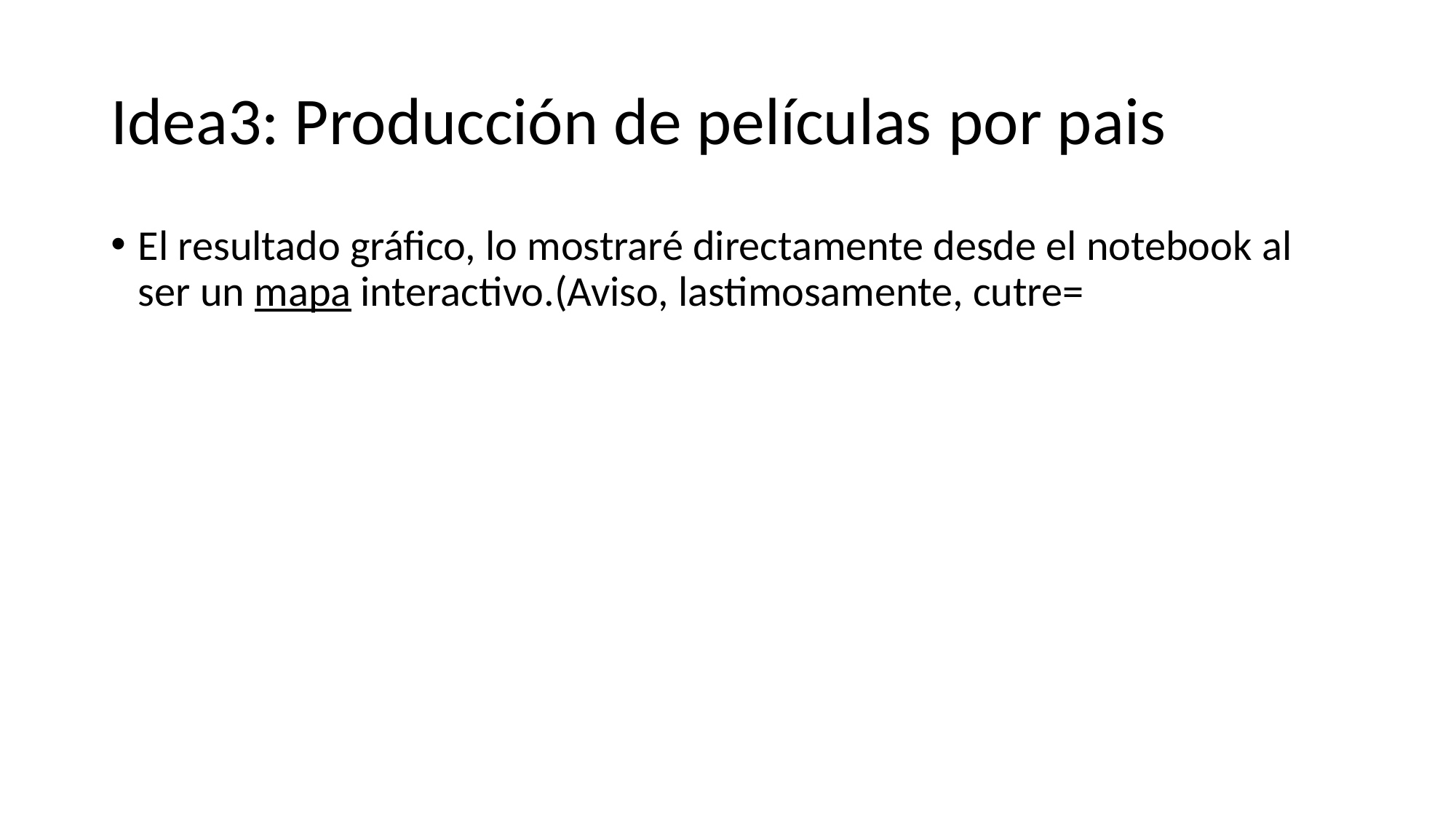

# Idea3: Producción de películas por pais
El resultado gráfico, lo mostraré directamente desde el notebook al ser un mapa interactivo.(Aviso, lastimosamente, cutre=